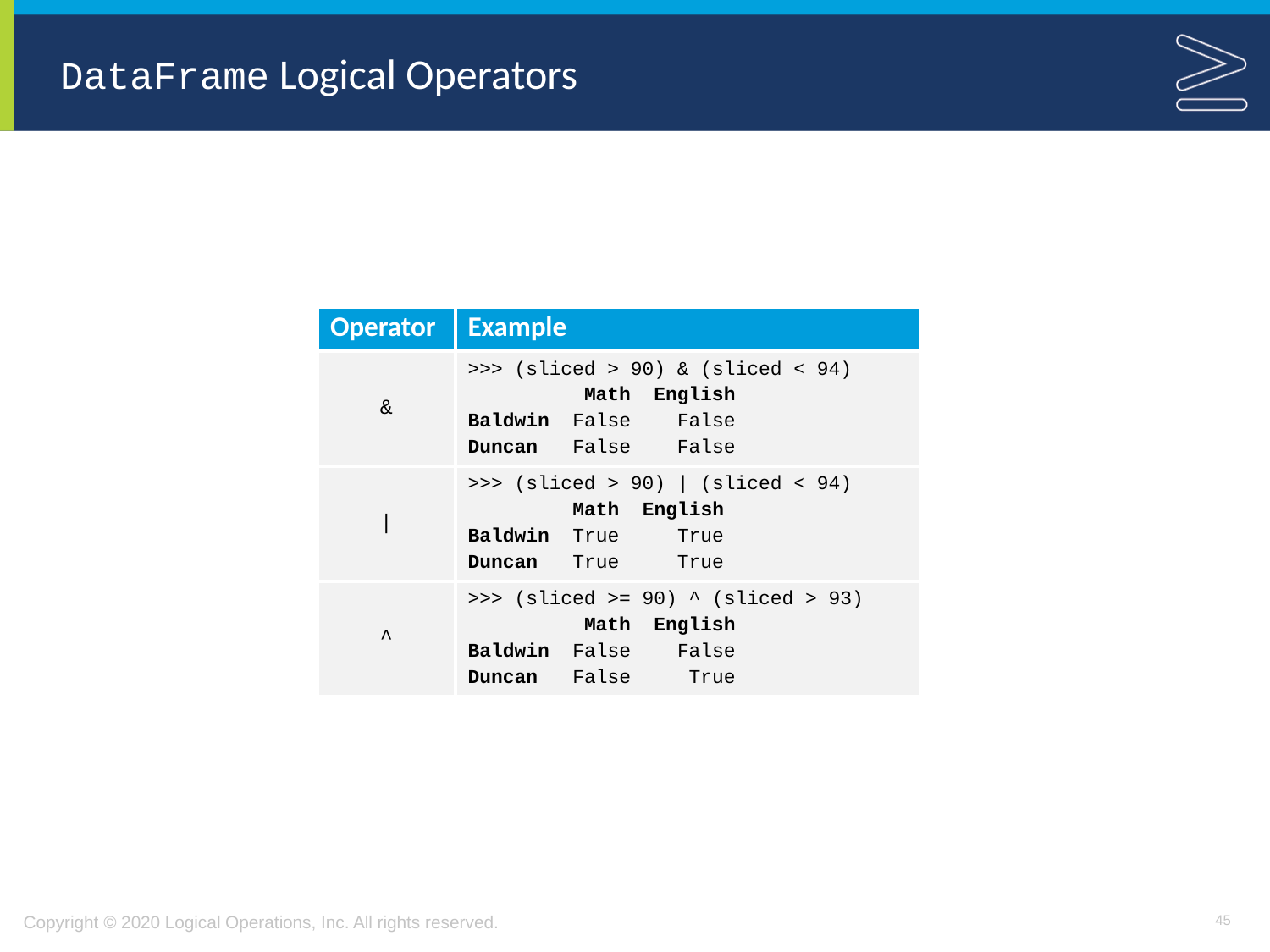

# DataFrame Logical Operators
| Operator | Example |
| --- | --- |
| & | >>> (sliced > 90) & (sliced < 94) Math English Baldwin False False Duncan False False |
| | | >>> (sliced > 90) | (sliced < 94) Math English Baldwin True True Duncan True True |
| ^ | >>> (sliced >= 90) ^ (sliced > 93) Math English Baldwin False False Duncan False True |
45